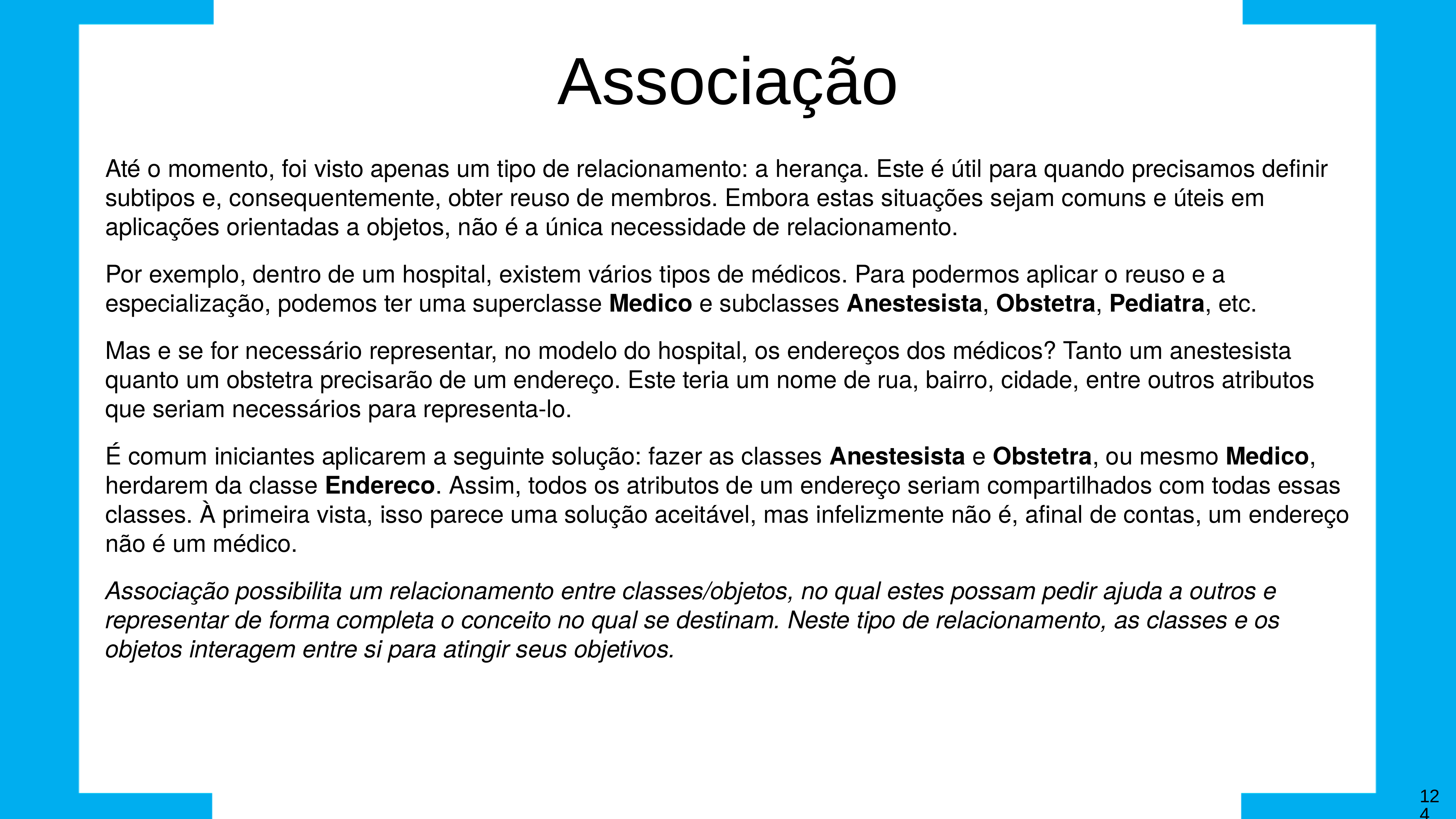

# Associação
Até o momento, foi visto apenas um tipo de relacionamento: a herança. Este é útil para quando precisamos definir subtipos e, consequentemente, obter reuso de membros. Embora estas situações sejam comuns e úteis em aplicações orientadas a objetos, não é a única necessidade de relacionamento.
Por exemplo, dentro de um hospital, existem vários tipos de médicos. Para podermos aplicar o reuso e a especialização, podemos ter uma superclasse Medico e subclasses Anestesista, Obstetra, Pediatra, etc.
Mas e se for necessário representar, no modelo do hospital, os endereços dos médicos? Tanto um anestesista quanto um obstetra precisarão de um endereço. Este teria um nome de rua, bairro, cidade, entre outros atributos que seriam necessários para representa-lo.
É comum iniciantes aplicarem a seguinte solução: fazer as classes Anestesista e Obstetra, ou mesmo Medico, herdarem da classe Endereco. Assim, todos os atributos de um endereço seriam compartilhados com todas essas classes. À primeira vista, isso parece uma solução aceitável, mas infelizmente não é, afinal de contas, um endereço não é um médico.
Associação possibilita um relacionamento entre classes/objetos, no qual estes possam pedir ajuda a outros e representar de forma completa o conceito no qual se destinam. Neste tipo de relacionamento, as classes e os objetos interagem entre si para atingir seus objetivos.

124